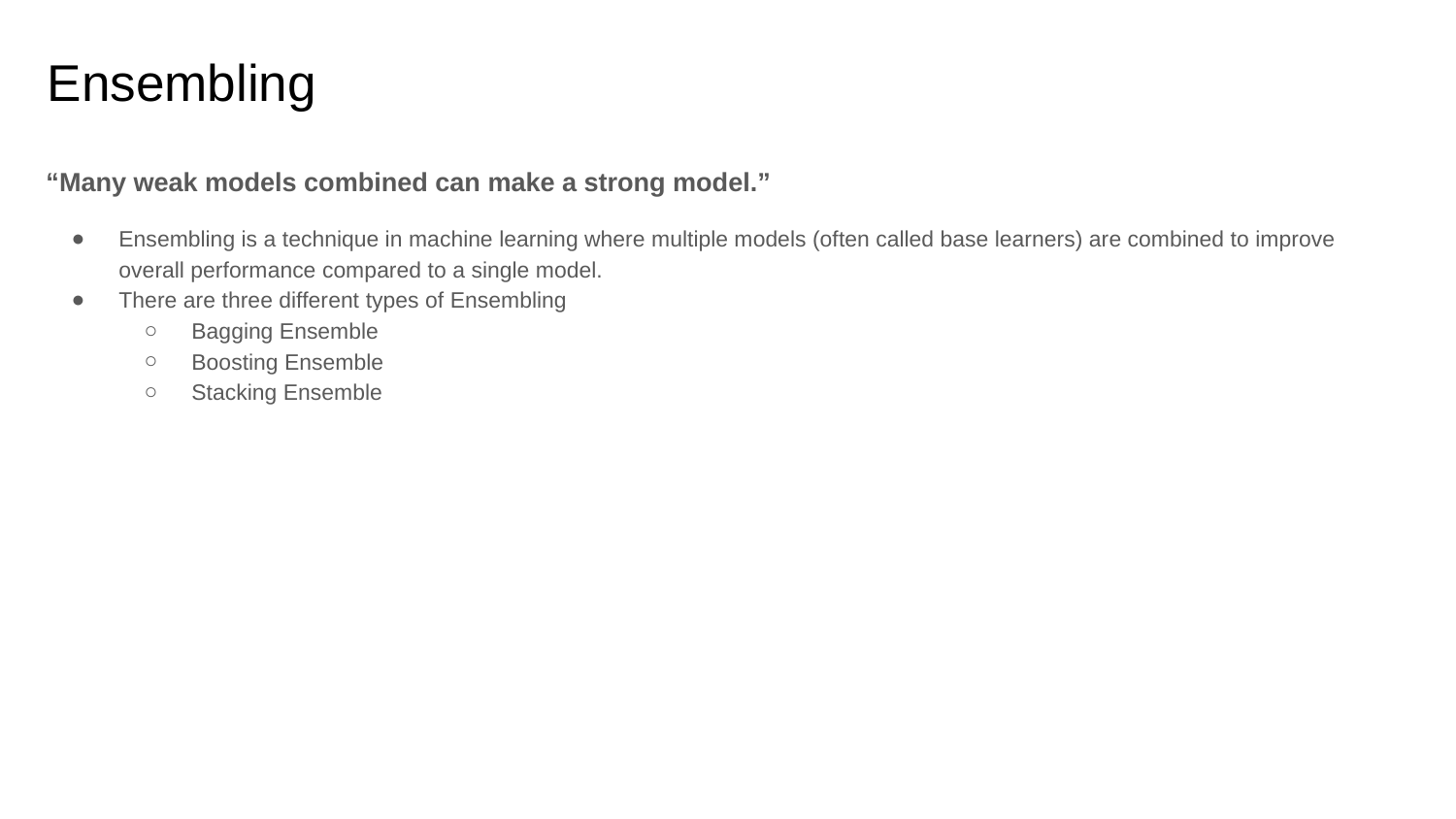

# Ensembling
“Many weak models combined can make a strong model.”
Ensembling is a technique in machine learning where multiple models (often called base learners) are combined to improve overall performance compared to a single model.
There are three different types of Ensembling
Bagging Ensemble
Boosting Ensemble
Stacking Ensemble